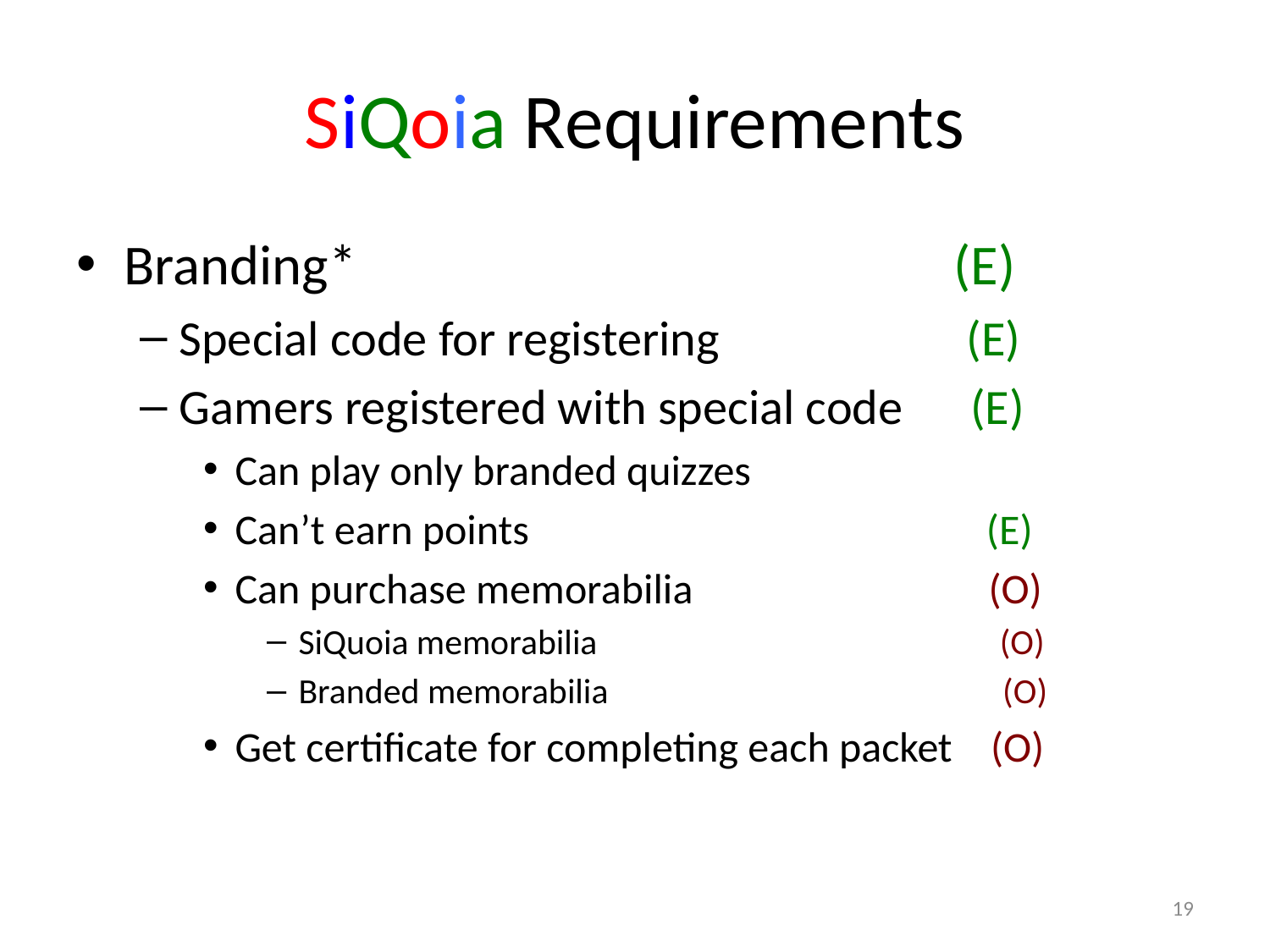

# SiQoia Requirements
Branding*                                               (E)
Special code for registering                      (E)
Gamers registered with special code      (E)
Can play only branded quizzes
Can’t earn points                                                (E)
Can purchase memorabilia                               (O)
SiQuoia memorabilia                                                  (O)
Branded memorabilia                                                 (O)
Get certificate for completing each packet    (O)
19